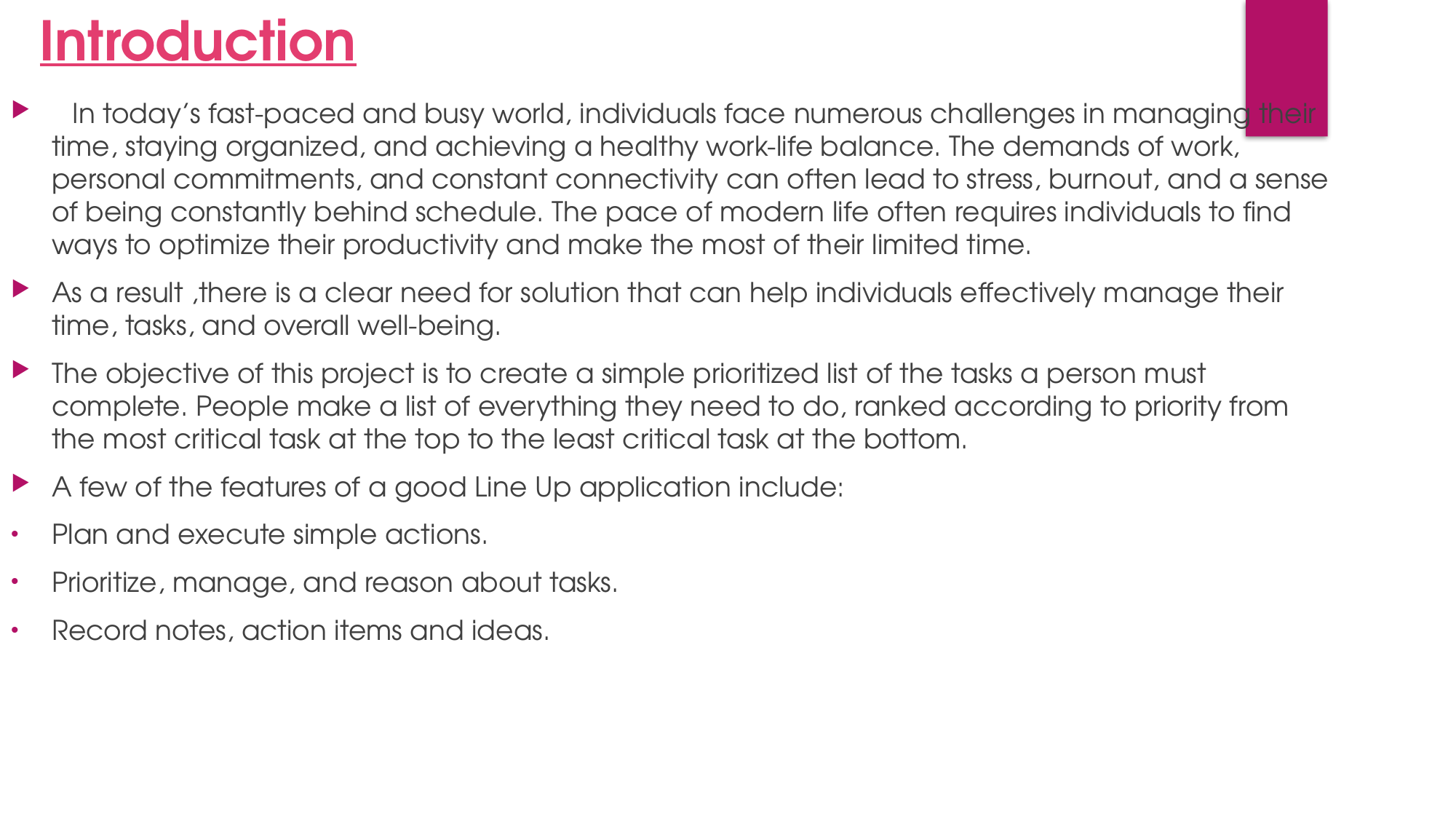

Introduction
   In today’s fast-paced and busy world, individuals face numerous challenges in managing their time, staying organized, and achieving a healthy work-life balance. The demands of work, personal commitments, and constant connectivity can often lead to stress, burnout, and a sense of being constantly behind schedule. The pace of modern life often requires individuals to find ways to optimize their productivity and make the most of their limited time.
As a result ,there is a clear need for solution that can help individuals effectively manage their time, tasks, and overall well-being.
The objective of this project is to create a simple prioritized list of the tasks a person must complete. People make a list of everything they need to do, ranked according to priority from the most critical task at the top to the least critical task at the bottom.
A few of the features of a good Line Up application include:
Plan and execute simple actions.
Prioritize, manage, and reason about tasks.
Record notes, action items and ideas.